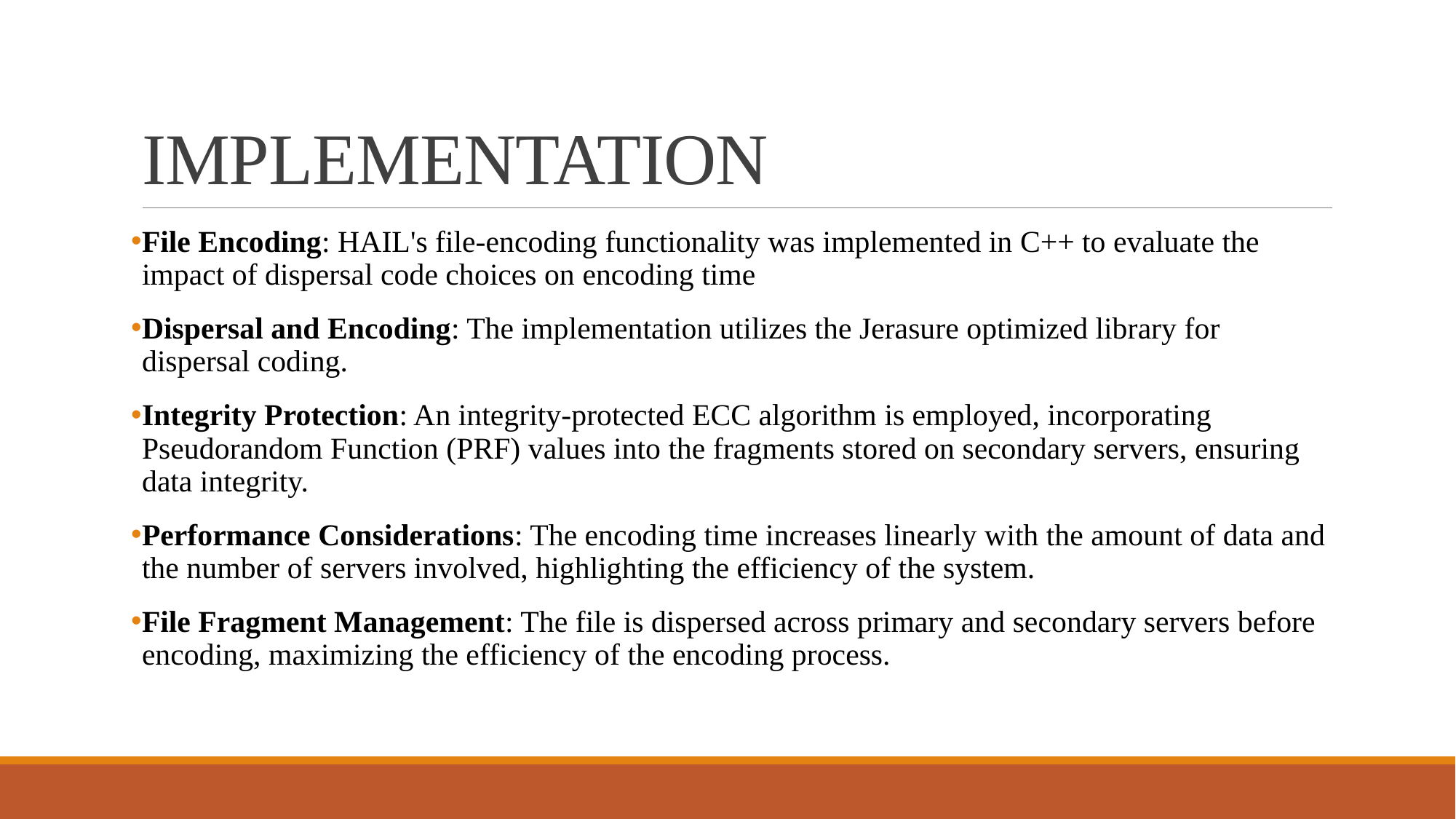

# IMPLEMENTATION
File Encoding: HAIL's file-encoding functionality was implemented in C++ to evaluate the impact of dispersal code choices on encoding time
Dispersal and Encoding: The implementation utilizes the Jerasure optimized library for dispersal coding.
Integrity Protection: An integrity-protected ECC algorithm is employed, incorporating Pseudorandom Function (PRF) values into the fragments stored on secondary servers, ensuring data integrity.
Performance Considerations: The encoding time increases linearly with the amount of data and the number of servers involved, highlighting the efficiency of the system.
File Fragment Management: The file is dispersed across primary and secondary servers before encoding, maximizing the efficiency of the encoding process.